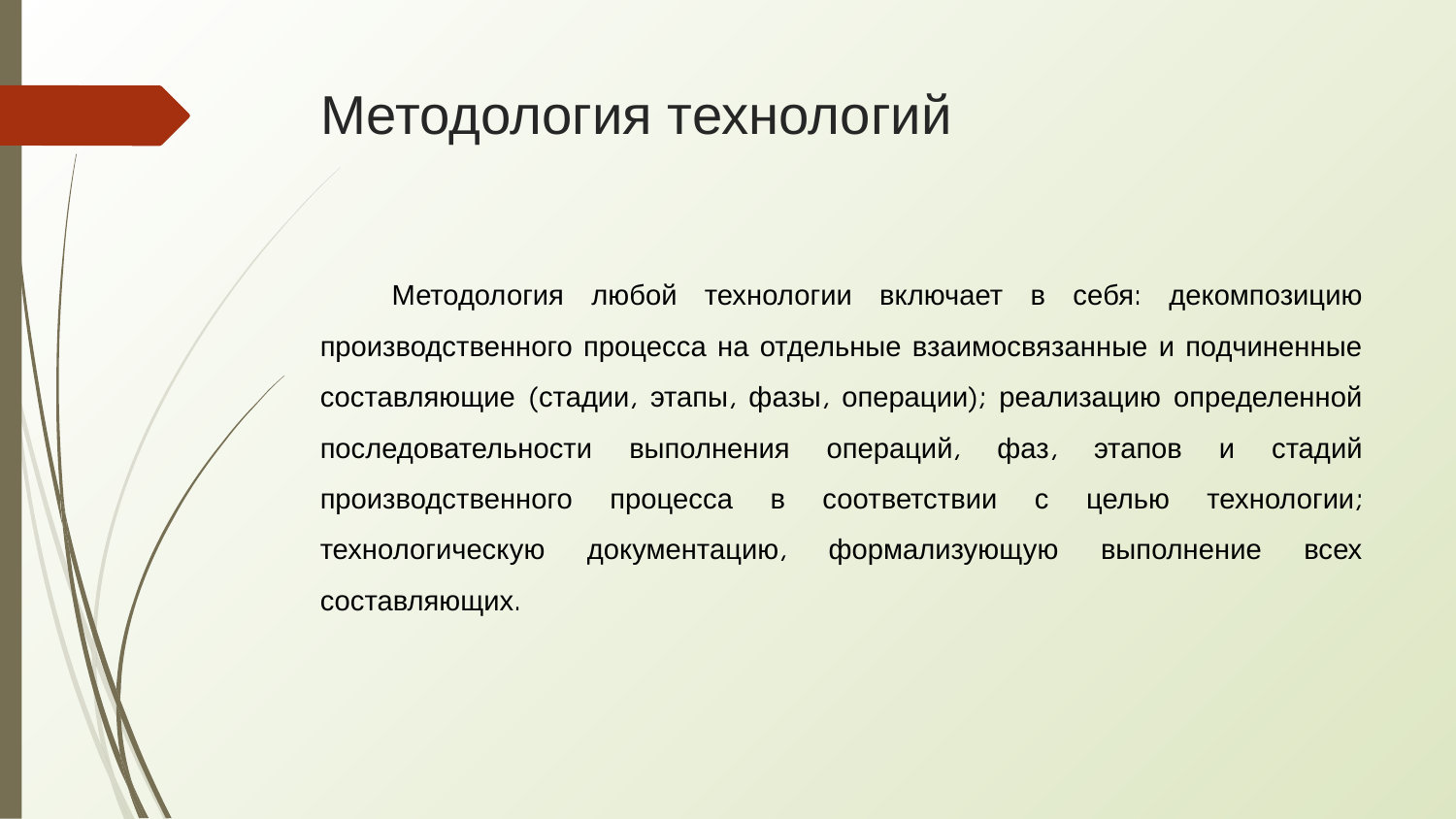

# Методология технологий
Методология любой технологии включает в себя: декомпозицию производственного процесса на отдельные взаимосвязанные и подчиненные составляющие (стадии, этапы, фазы, операции); реализацию определенной последовательности выполнения операций, фаз, этапов и стадий производственного процесса в соответствии с целью технологии; технологическую документацию, формализующую выполнение всех составляющих.